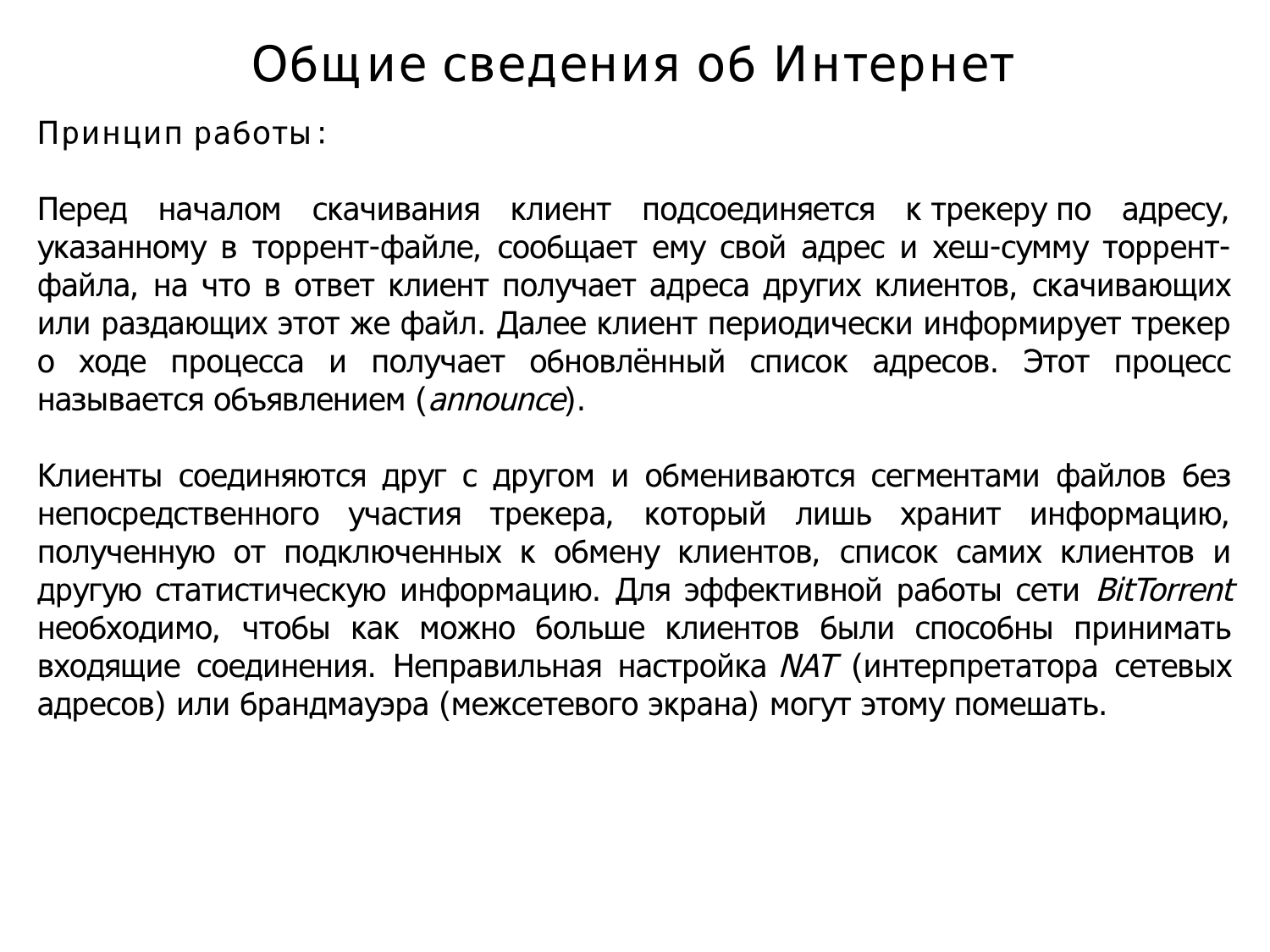

Общие сведения об Интернет
Принцип работы:

Перед началом скачивания клиент подсоединяется к трекеру по адресу, указанному в торрент-файле, сообщает ему свой адрес и хеш-сумму торрент-файла, на что в ответ клиент получает адреса других клиентов, скачивающих или раздающих этот же файл. Далее клиент периодически информирует трекер о ходе процесса и получает обновлённый список адресов. Этот процесс называется объявлением (announce).

Клиенты соединяются друг с другом и обмениваются сегментами файлов без непосредственного участия трекера, который лишь хранит информацию, полученную от подключенных к обмену клиентов, список самих клиентов и другую статистическую информацию. Для эффективной работы сети BitTorrent необходимо, чтобы как можно больше клиентов были способны принимать входящие соединения. Неправильная настройка NAT (интерпретатора сетевых адресов) или брандмауэра (межсетевого экрана) могут этому помешать.